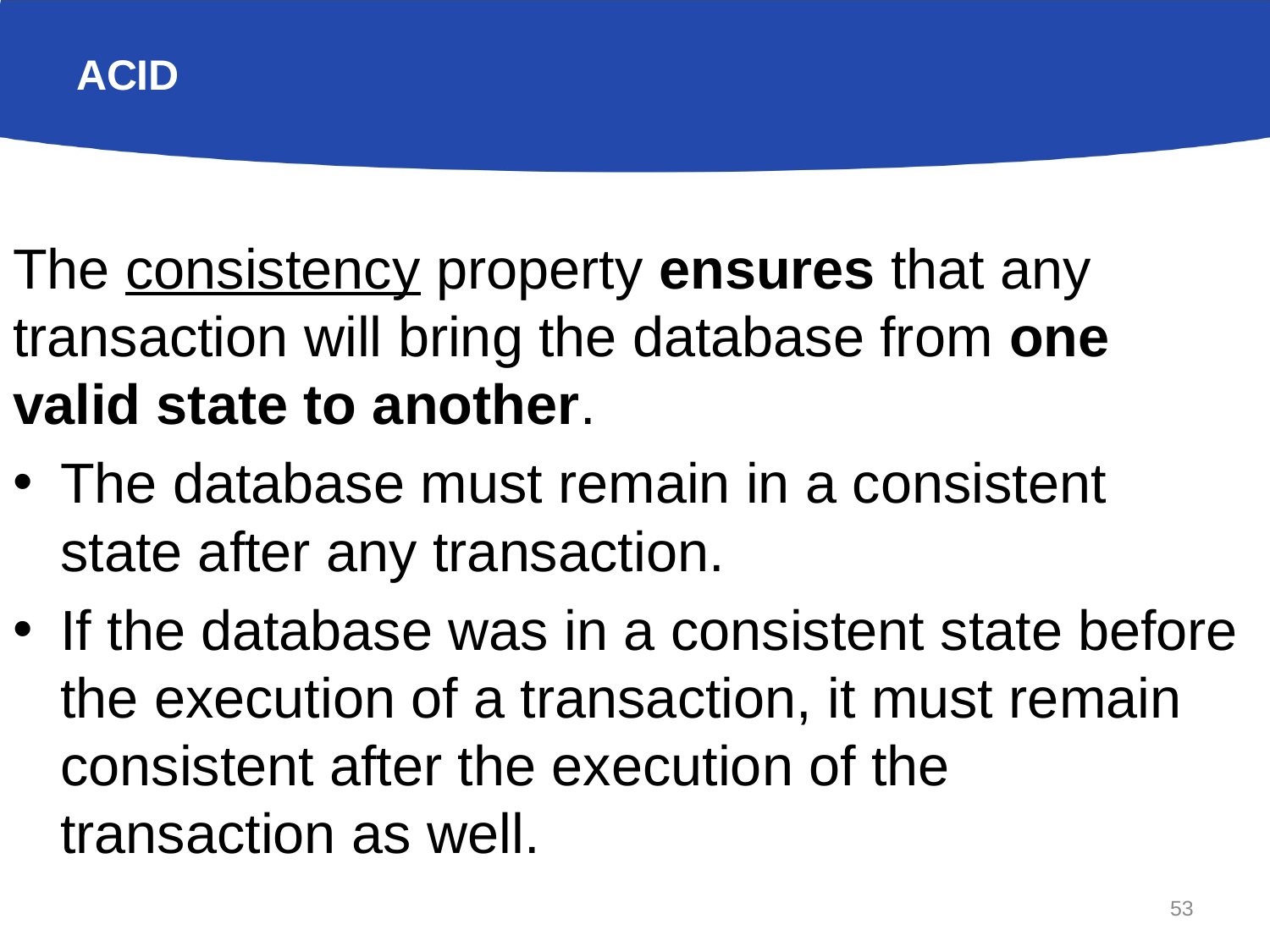

# ACID
The consistency property ensures that any transaction will bring the database from one valid state to another.
The database must remain in a consistent state after any transaction.
If the database was in a consistent state before the execution of a transaction, it must remain consistent after the execution of the transaction as well.
53